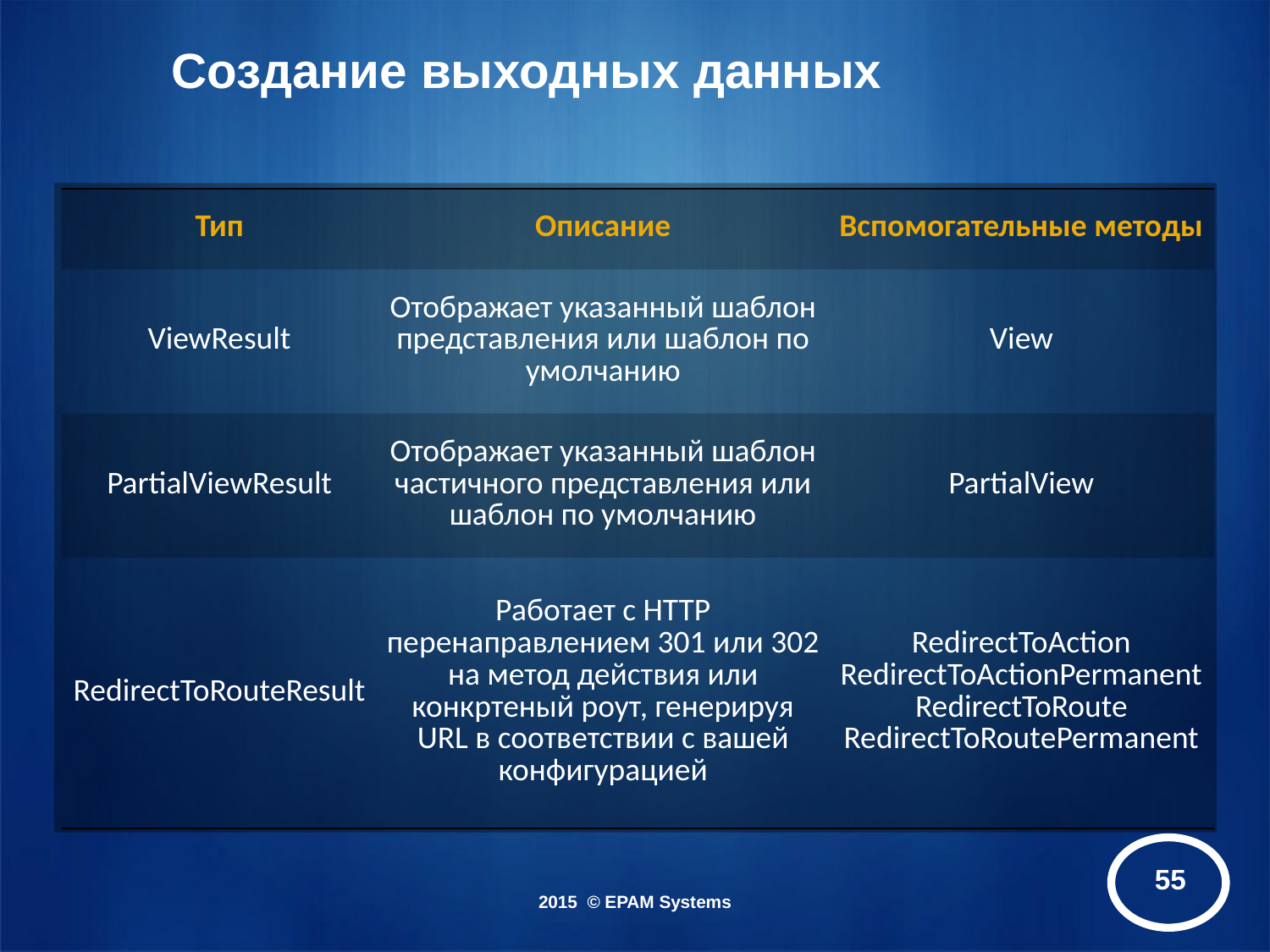

# Создание выходных данных
| Тип | Описание | Вспомогательные методы |
| --- | --- | --- |
| ViewResult | Отображает указанный шаблон представления или шаблон по умолчанию | View |
| PartialViewResult | Отображает указанный шаблон частичного представления или шаблон по умолчанию | PartialView |
| RedirectToRouteResult | Работает с HTTP перенаправлением 301 или 302 на метод действия или конкртеный роут, генерируя URL в соответствии с вашей конфигурацией | RedirectToAction RedirectToActionPermanent RedirectToRoute RedirectToRoutePermanent |
2015  © EPAM Systems